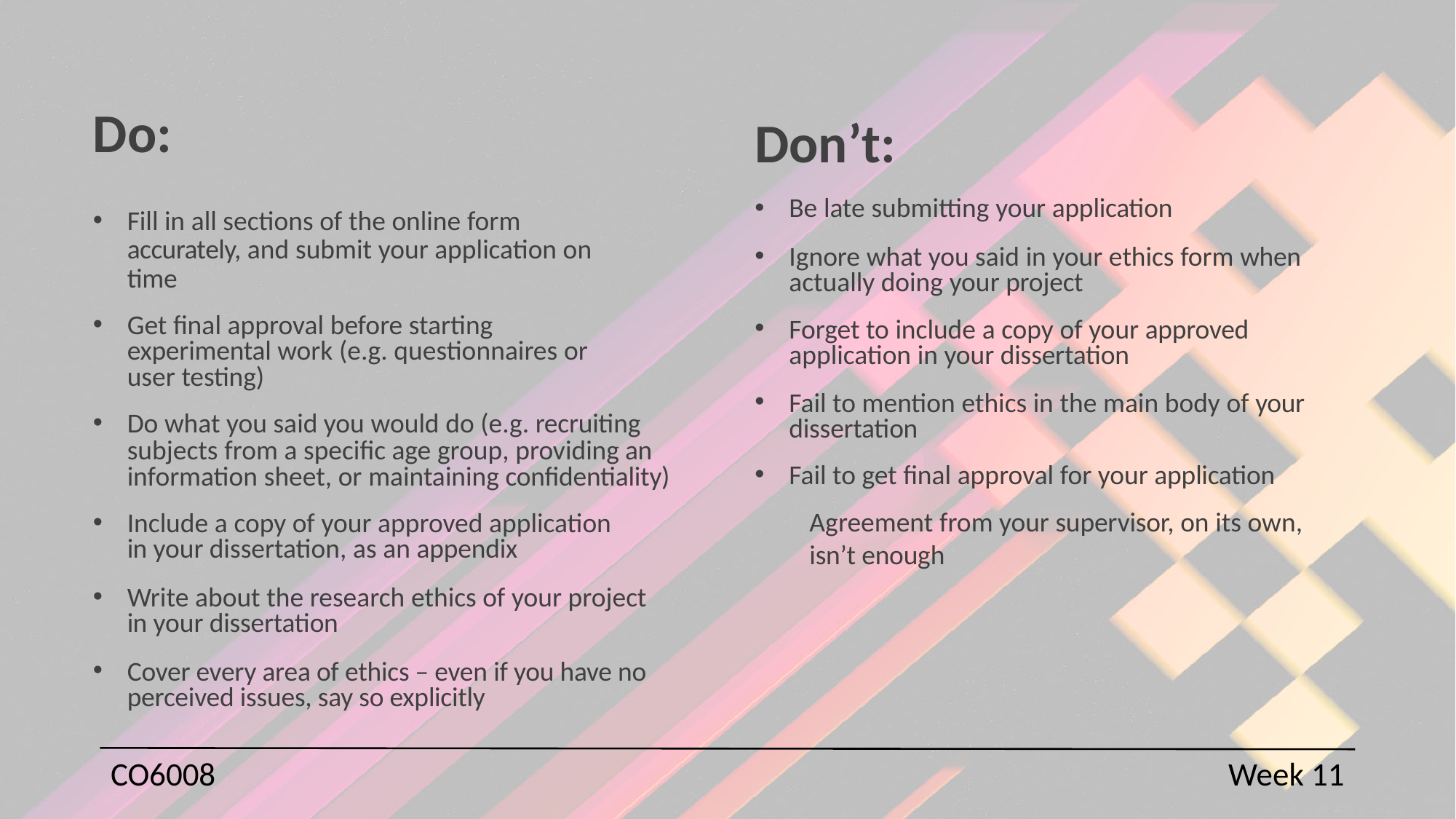

Do:

Fill in all sections of the online form accurately, and submit your application on time
Get final approval before starting experimental work (e.g. questionnaires or user testing)
Do what you said you would do (e.g. recruiting subjects from a specific age group, providing an information sheet, or maintaining confidentiality)
Include a copy of your approved application in your dissertation, as an appendix
Write about the research ethics of your project in your dissertation
Cover every area of ethics – even if you have no perceived issues, say so explicitly
Don’t:
Be late submitting your application
Ignore what you said in your ethics form when actually doing your project
Forget to include a copy of your approved application in your dissertation
Fail to mention ethics in the main body of your dissertation
Fail to get final approval for your application
Agreement from your supervisor, on its own, isn’t enough